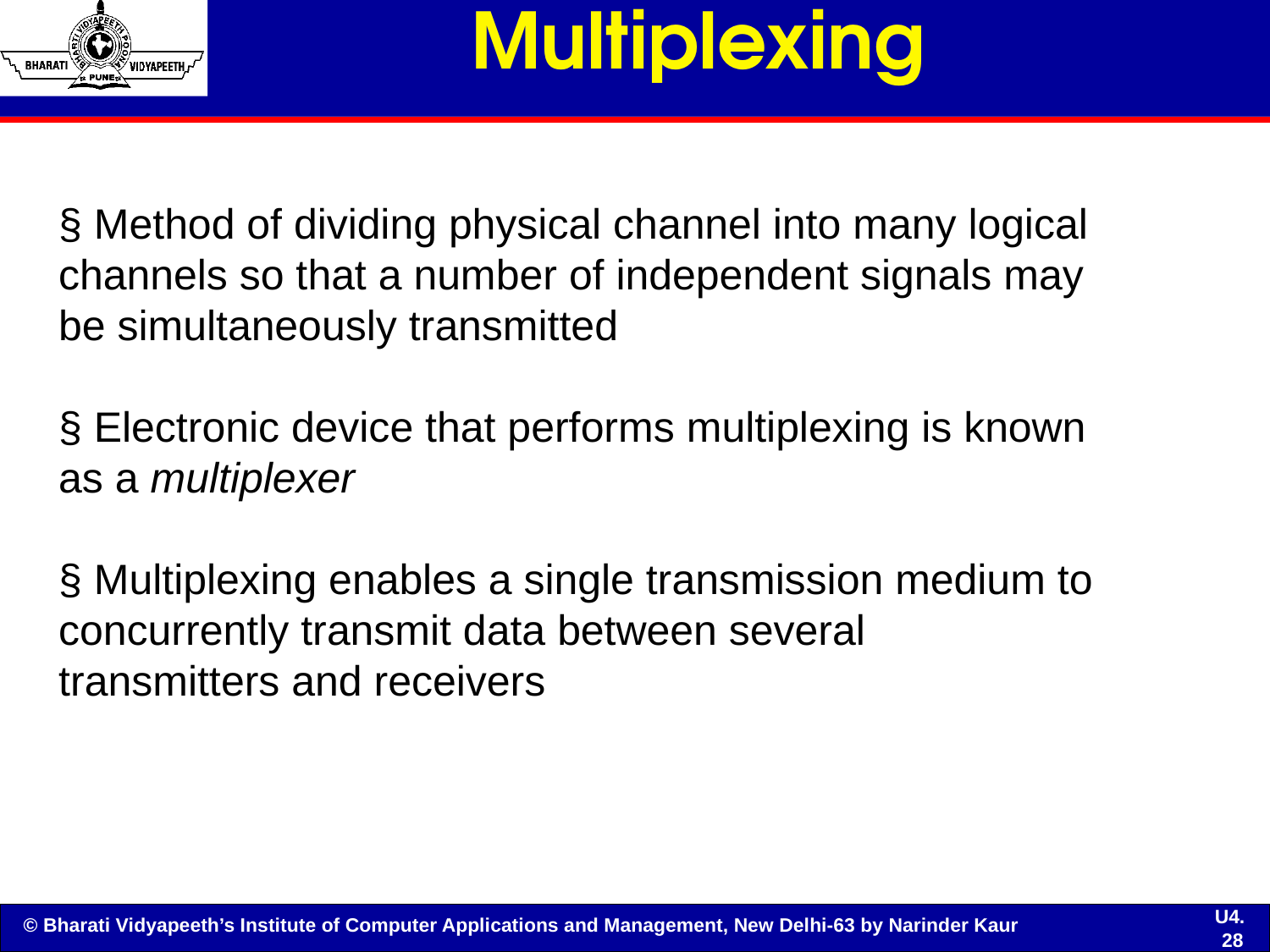

# Multiplexing
§ Method of dividing physical channel into many logical
channels so that a number of independent signals may
be simultaneously transmitted

§ Electronic device that performs multiplexing is known
as a multiplexer

§ Multiplexing enables a single transmission medium to
concurrently transmit data between several
transmitters and receivers